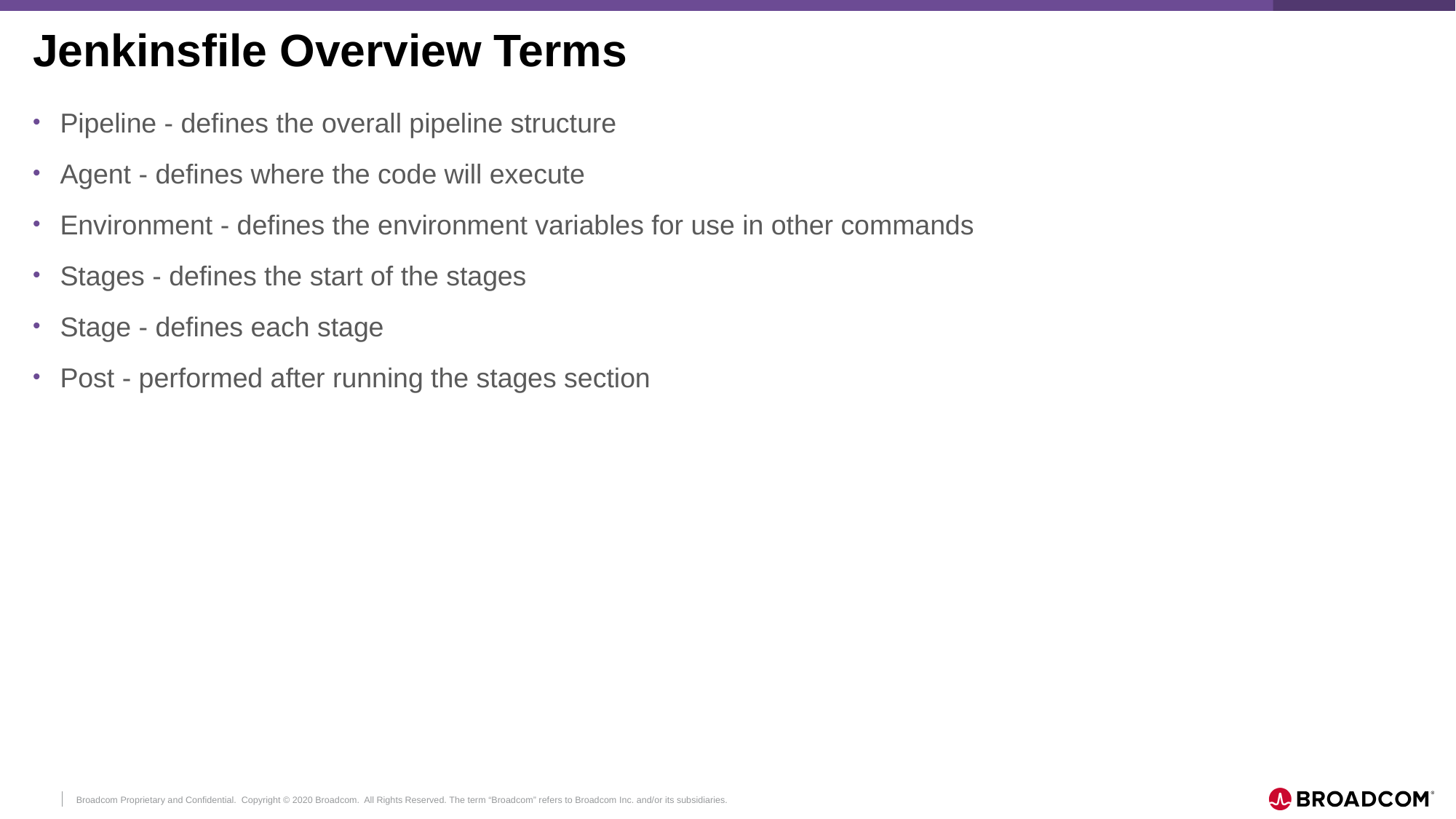

# Jenkinsfile Overview Terms
Pipeline - defines the overall pipeline structure
Agent - defines where the code will execute
Environment - defines the environment variables for use in other commands
Stages - defines the start of the stages
Stage - defines each stage
Post - performed after running the stages section